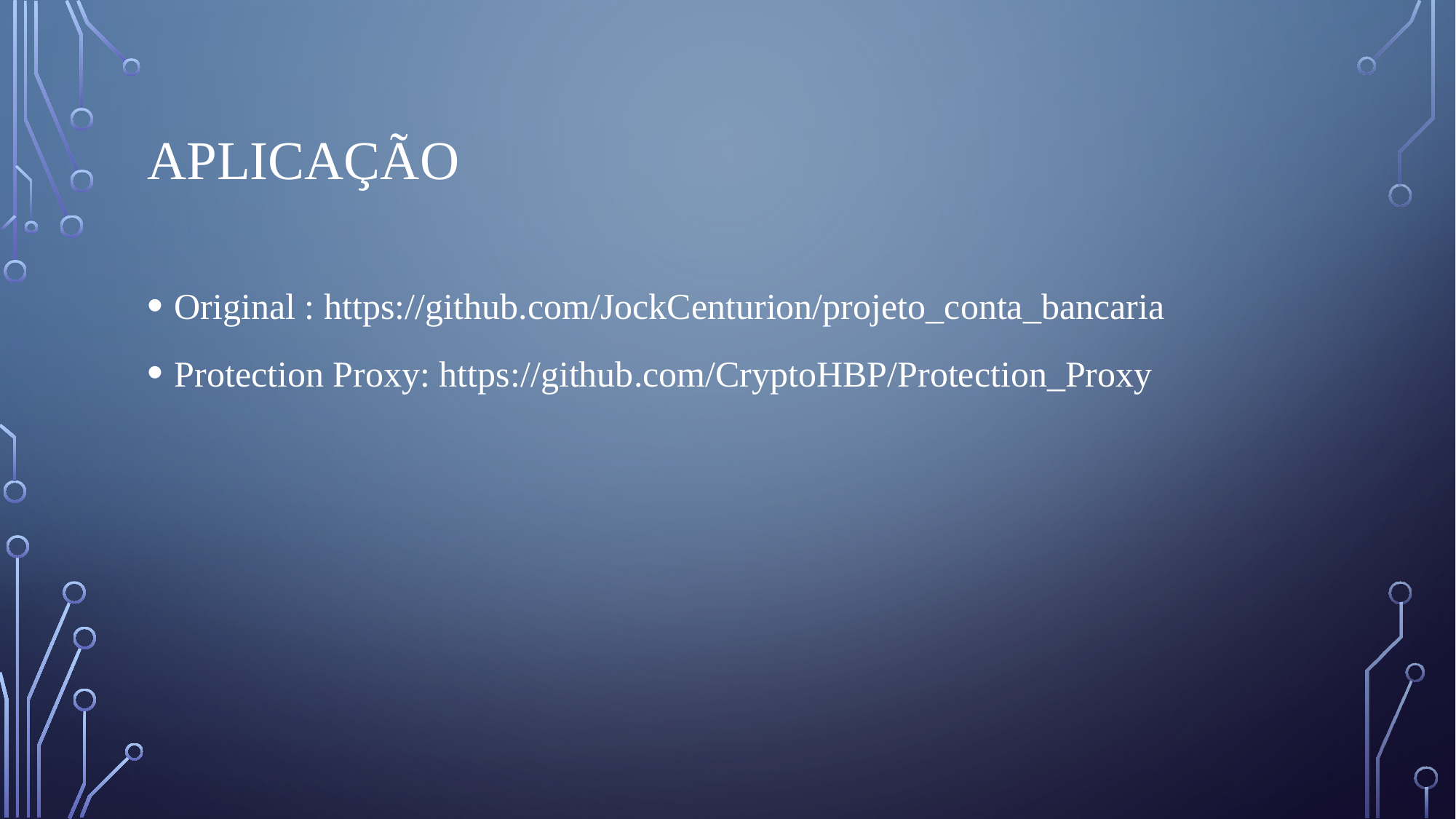

# Aplicação
Original : https://github.com/JockCenturion/projeto_conta_bancaria
Protection Proxy: https://github.com/CryptoHBP/Protection_Proxy